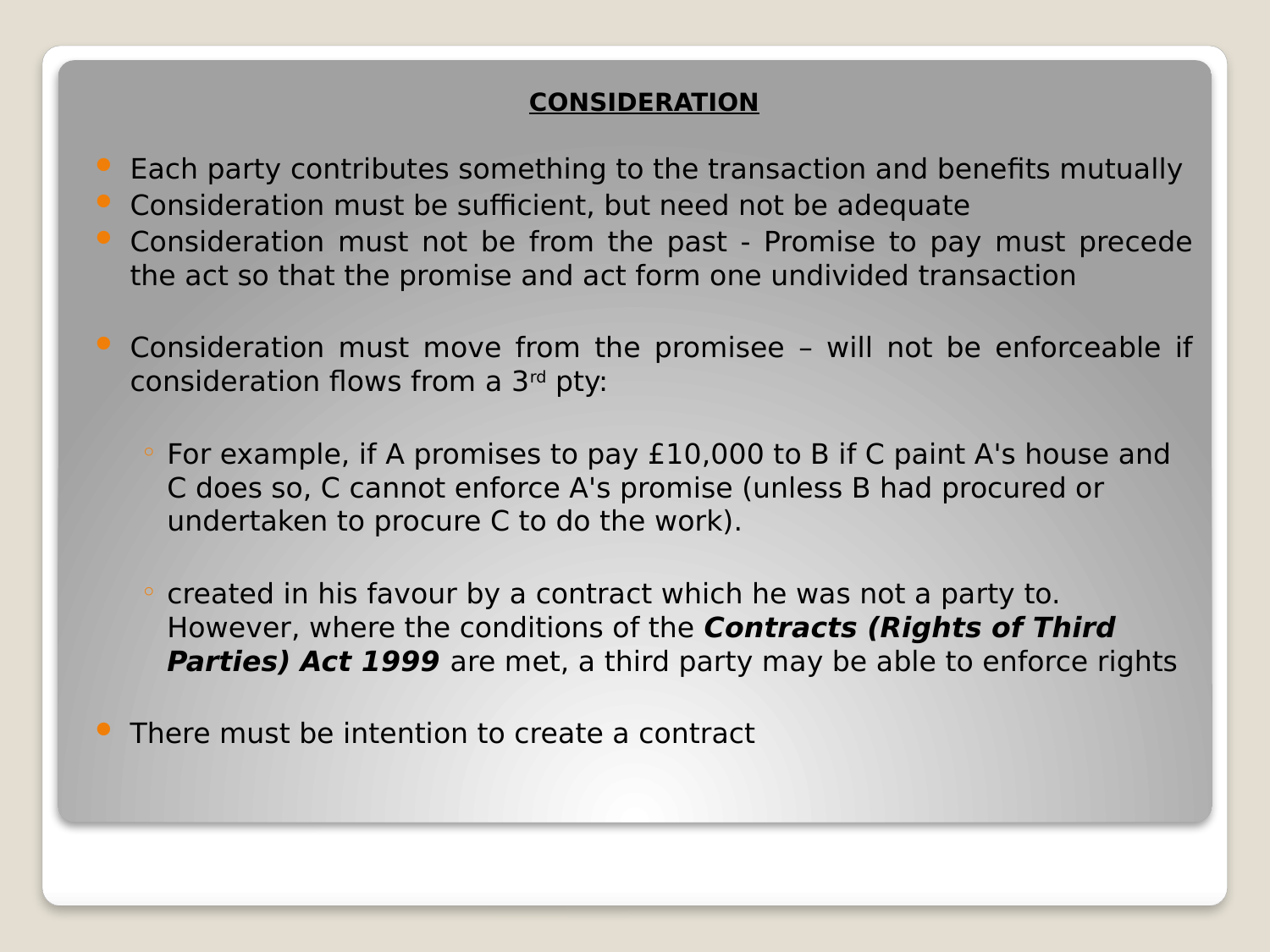

CONSIDERATION

Each party contributes something to the transaction and benefits mutually
Consideration must be sufficient, but need not be adequate
Consideration must not be from the past - Promise to pay must precede the act so that the promise and act form one undivided transaction

Consideration must move from the promisee – will not be enforceable if consideration flows from a 3rd pty:

For example, if A promises to pay £10,000 to B if C paint A's house and C does so, C cannot enforce A's promise (unless B had procured or undertaken to procure C to do the work).

created in his favour by a contract which he was not a party to. However, where the conditions of the Contracts (Rights of Third Parties) Act 1999 are met, a third party may be able to enforce rights

There must be intention to create a contract